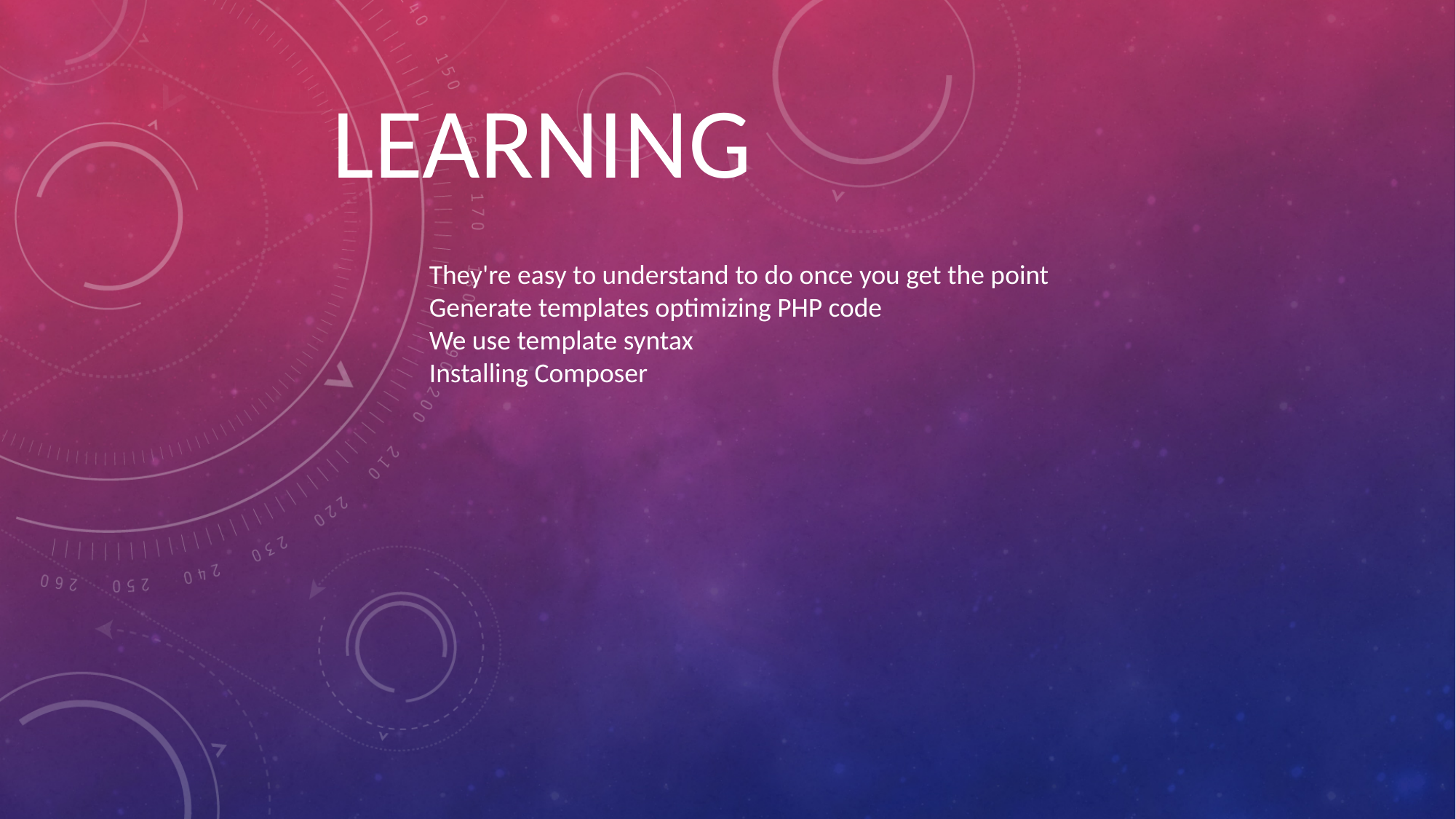

# Learning

They're easy to understand to do once you get the point
Generate templates optimizing PHP code
We use template syntax
Installing Composer